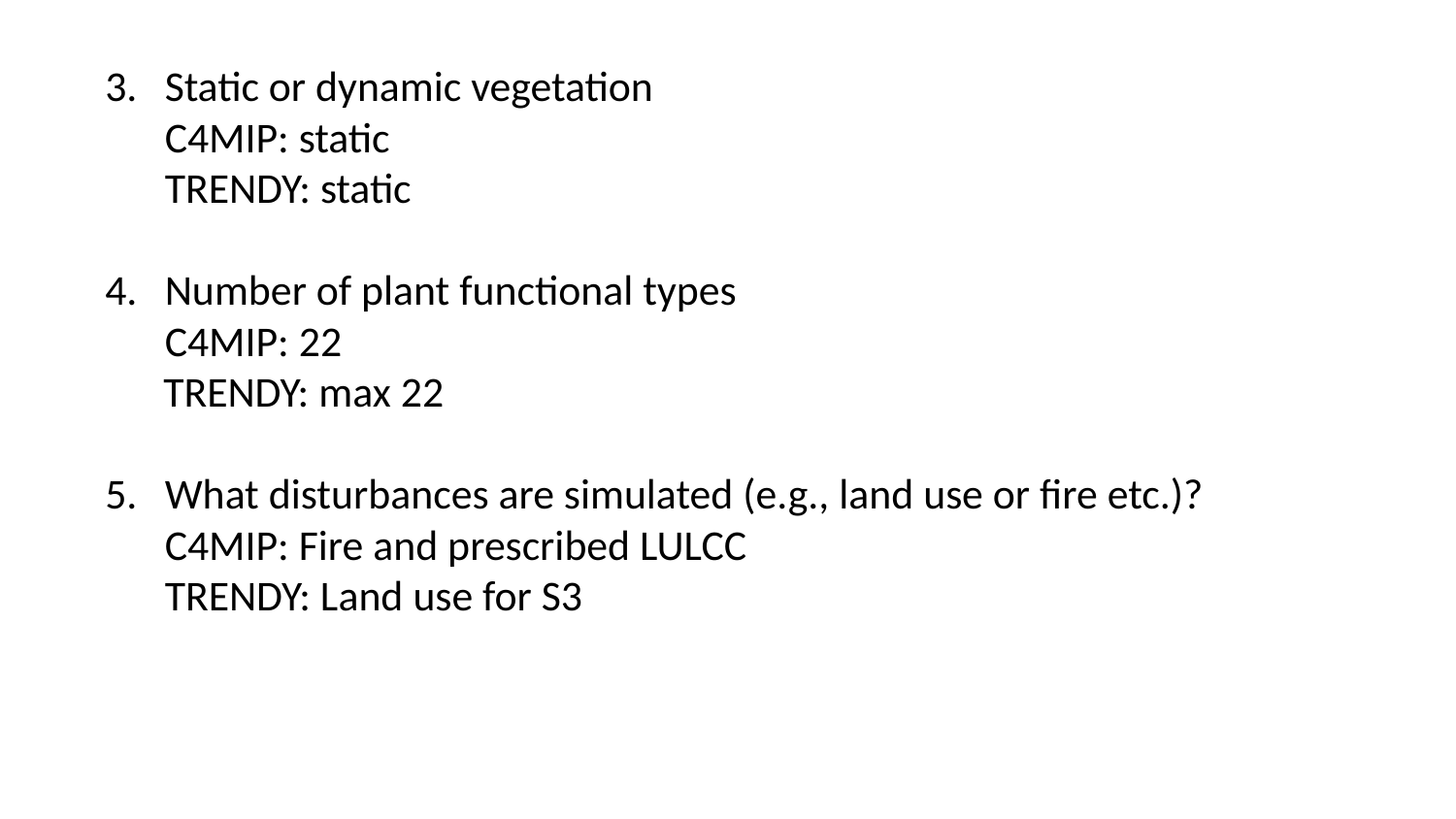

Static or dynamic vegetation
C4MIP: static
TRENDY: static
Number of plant functional types
C4MIP: 22
      TRENDY: max 22
What disturbances are simulated (e.g., land use or fire etc.)?
C4MIP: Fire and prescribed LULCC
TRENDY: Land use for S3